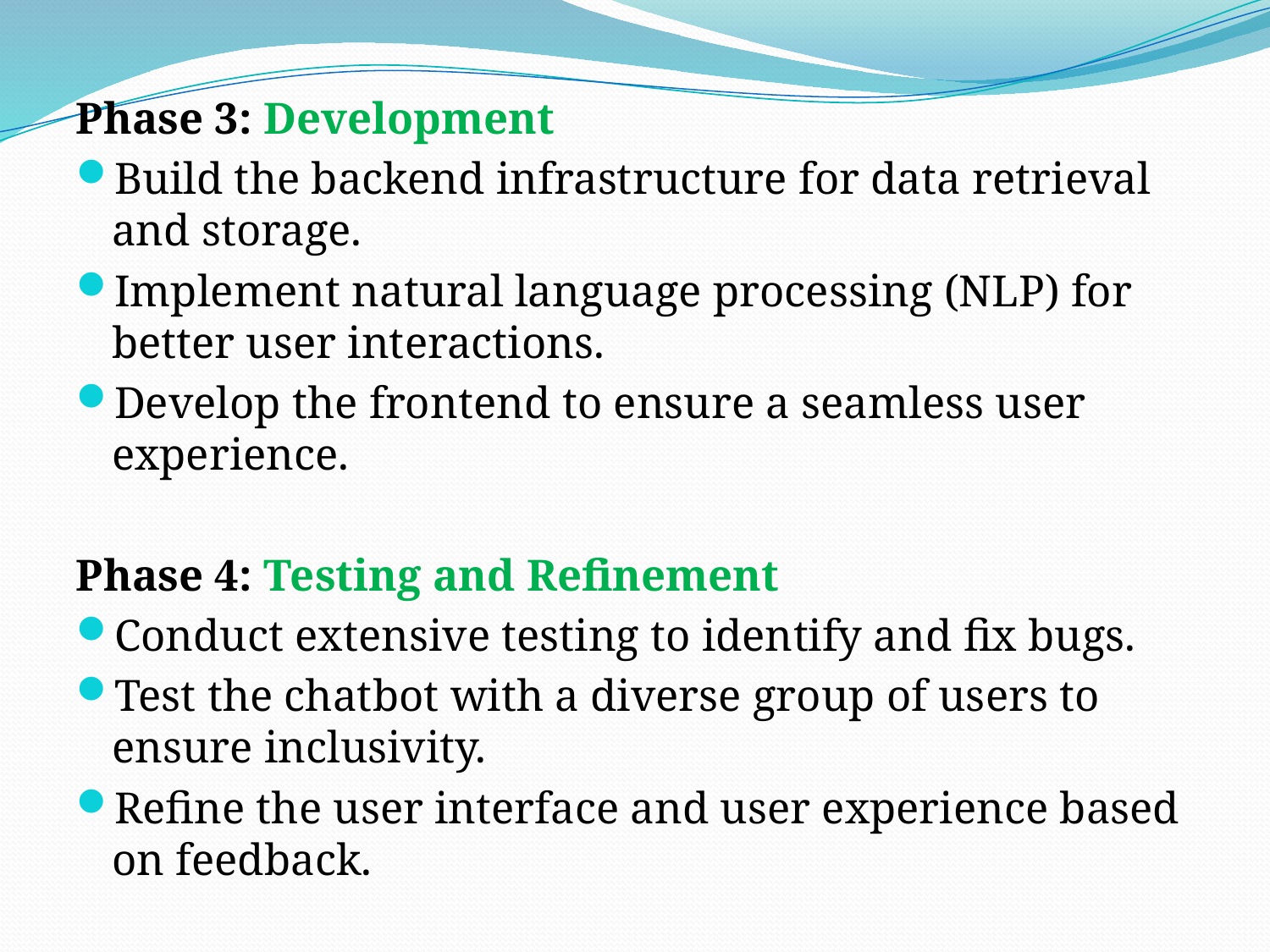

Phase 3: Development
Build the backend infrastructure for data retrieval and storage.
Implement natural language processing (NLP) for better user interactions.
Develop the frontend to ensure a seamless user experience.

Phase 4: Testing and Refinement
Conduct extensive testing to identify and fix bugs.
Test the chatbot with a diverse group of users to ensure inclusivity.
Refine the user interface and user experience based on feedback.